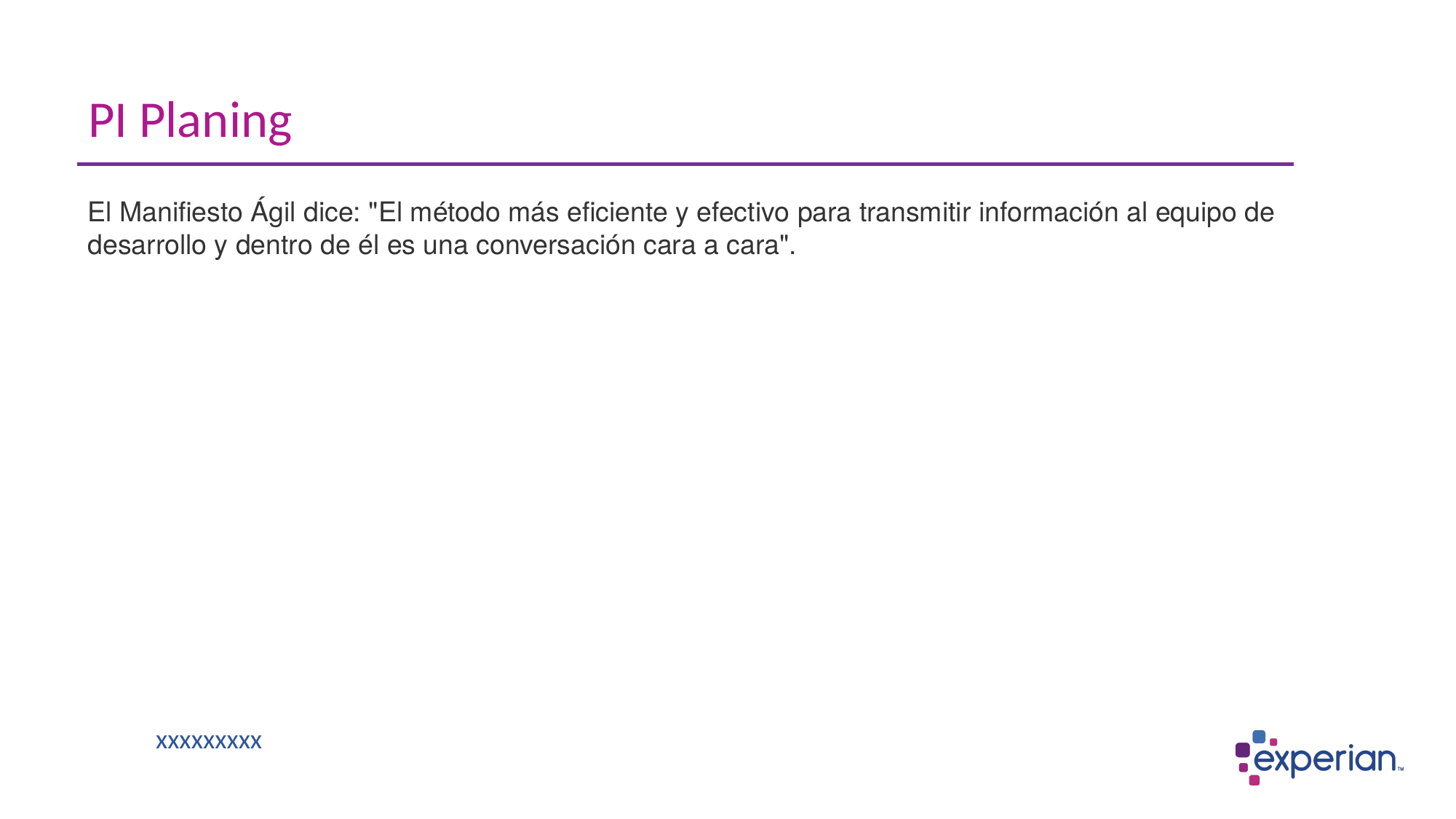

# PI Planing
El Manifiesto Ágil dice: "El método más eficiente y efectivo para transmitir información al equipo de desarrollo y dentro de él es una conversación cara a cara".
xxxxxxxxx